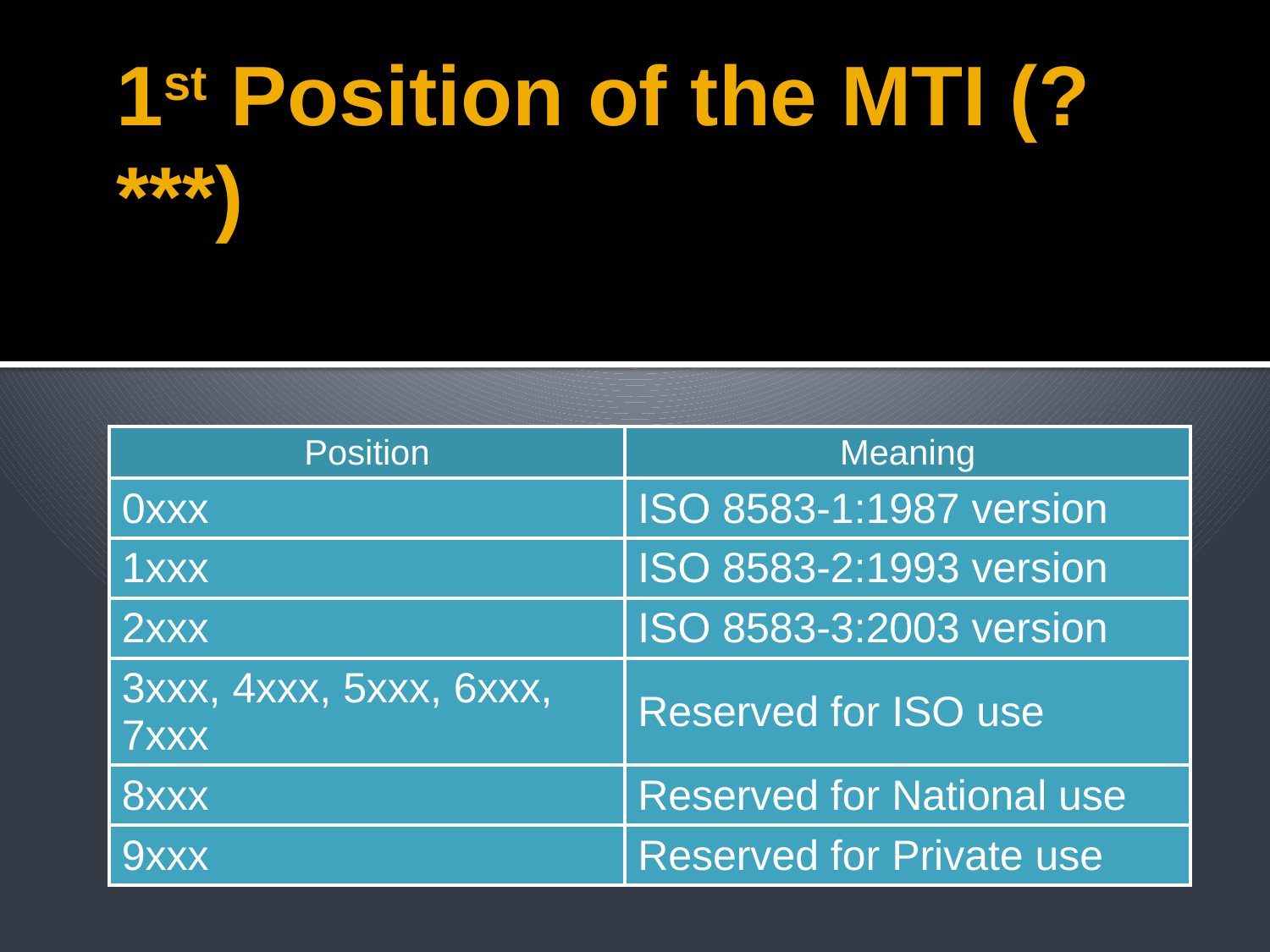

# 1st Position of the MTI (?***)
| Position | Meaning |
| --- | --- |
| 0xxx | ISO 8583-1:1987 version |
| 1xxx | ISO 8583-2:1993 version |
| 2xxx | ISO 8583-3:2003 version |
| 3xxx, 4xxx, 5xxx, 6xxx, 7xxx | Reserved for ISO use |
| 8xxx | Reserved for National use |
| 9xxx | Reserved for Private use |